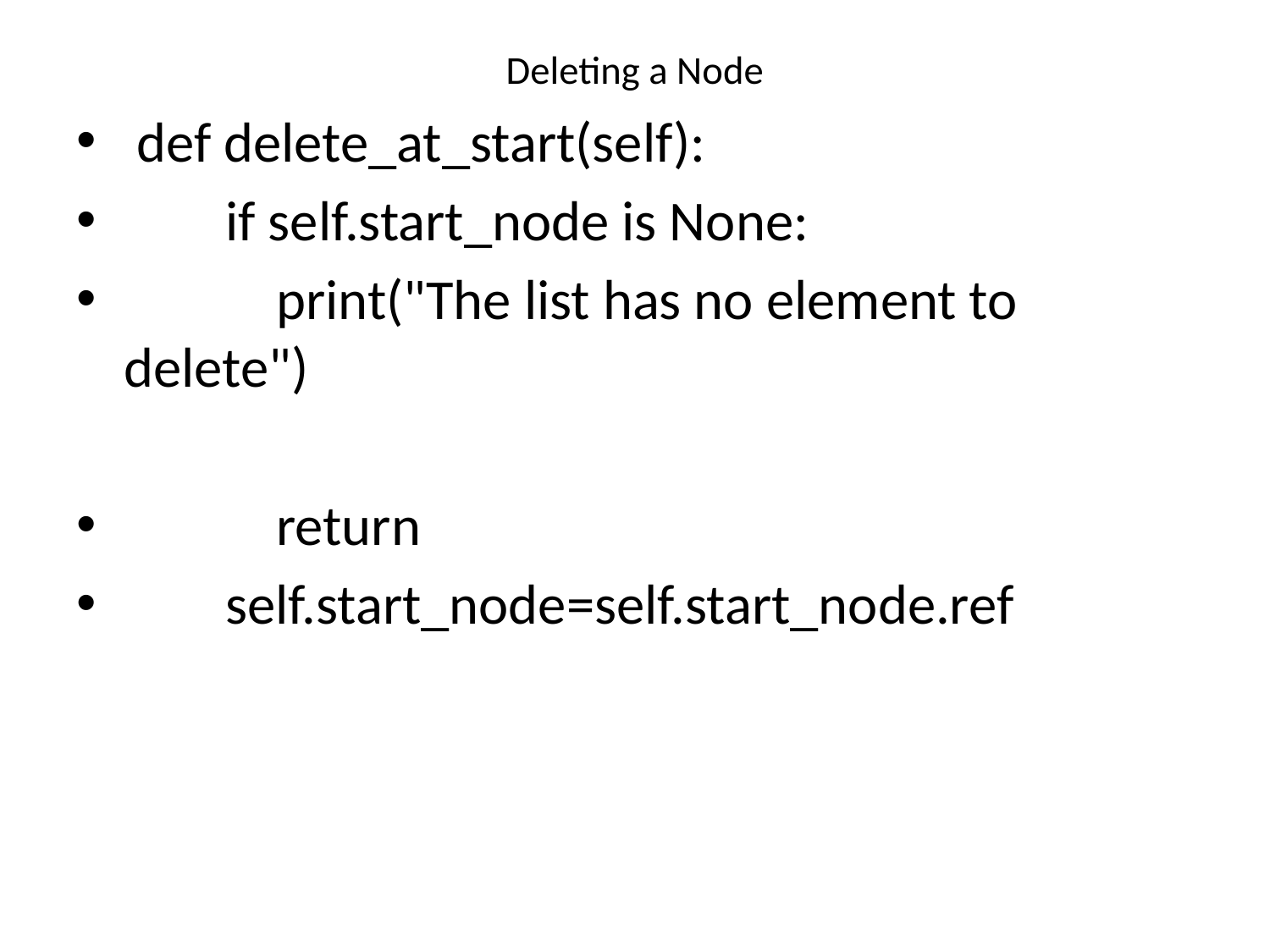

# Deleting a Node
 def delete_at_start(self):
        if self.start_node is None:
            print("The list has no element to delete")

            return
        self.start_node=self.start_node.ref